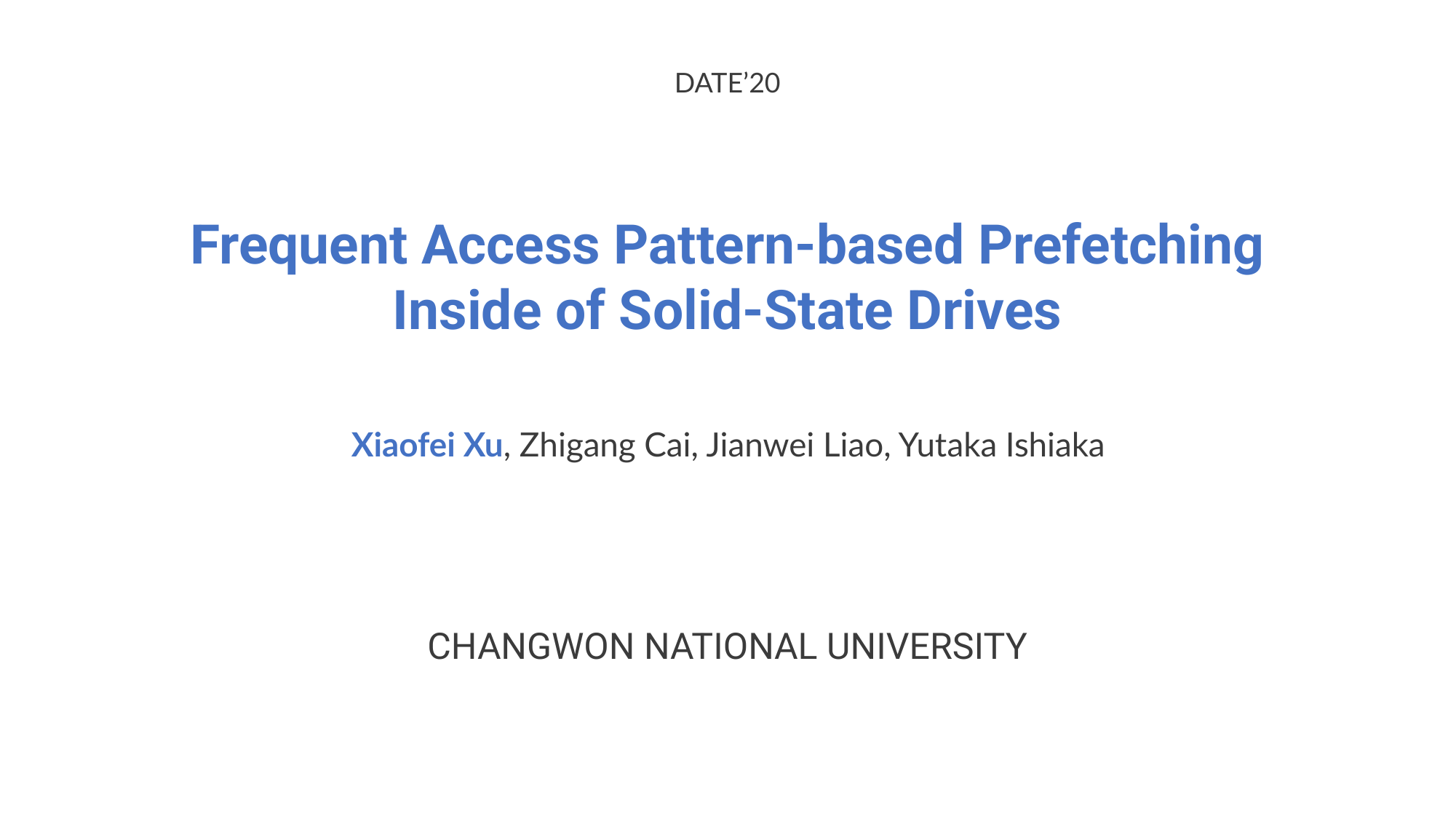

DATE’20
Frequent Access Pattern-based Prefetching Inside of Solid-State Drives
Xiaofei Xu, Zhigang Cai, Jianwei Liao, Yutaka Ishiaka
CHANGWON NATIONAL UNIVERSITY